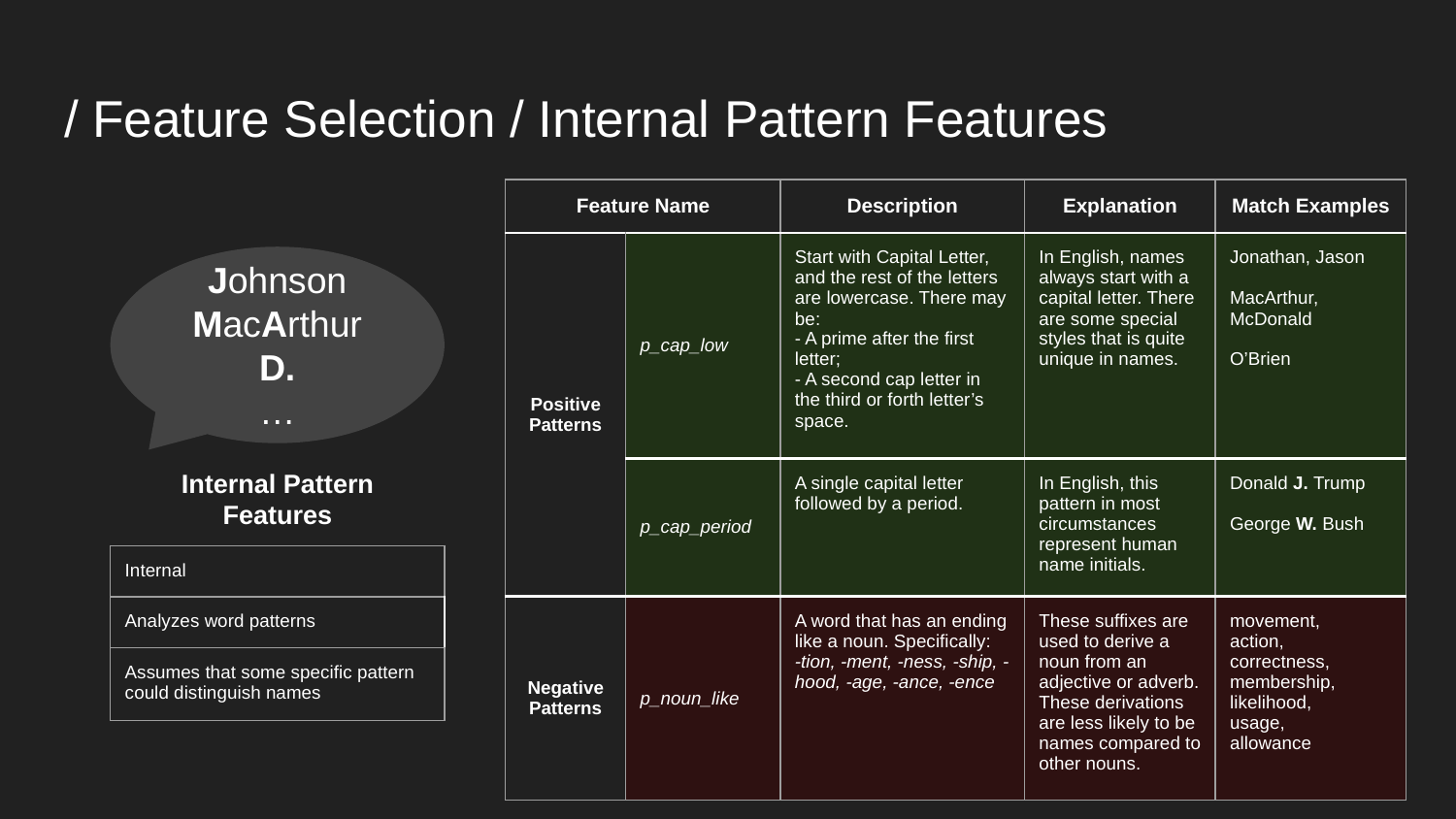

# / Feature Selection / Internal Pattern Features
| Feature Name |  | Description | Explanation | Match Examples |
| --- | --- | --- | --- | --- |
| Positive Patterns | p\_cap\_low | Start with Capital Letter, and the rest of the letters are lowercase. There may be: - A prime after the first letter; - A second cap letter in the third or forth letter’s space. | In English, names always start with a capital letter. There are some special styles that is quite unique in names. | Jonathan, Jason MacArthur, McDonald O’Brien |
|  | p\_cap\_period | A single capital letter followed by a period. | In English, this pattern in most circumstances represent human name initials. | Donald J. Trump George W. Bush |
| Negative Patterns | p\_noun\_like | A word that has an ending like a noun. Specifically: -tion, -ment, -ness, -ship, -hood, -age, -ance, -ence | These suffixes are used to derive a noun from an adjective or adverb. These derivations are less likely to be names compared to other nouns. | movement, action, correctness, membership, likelihood, usage, allowance |
Johnson
MacArthur
D.
…
Internal Pattern Features
| Internal |
| --- |
| Analyzes word patterns |
| Assumes that some specific pattern could distinguish names |